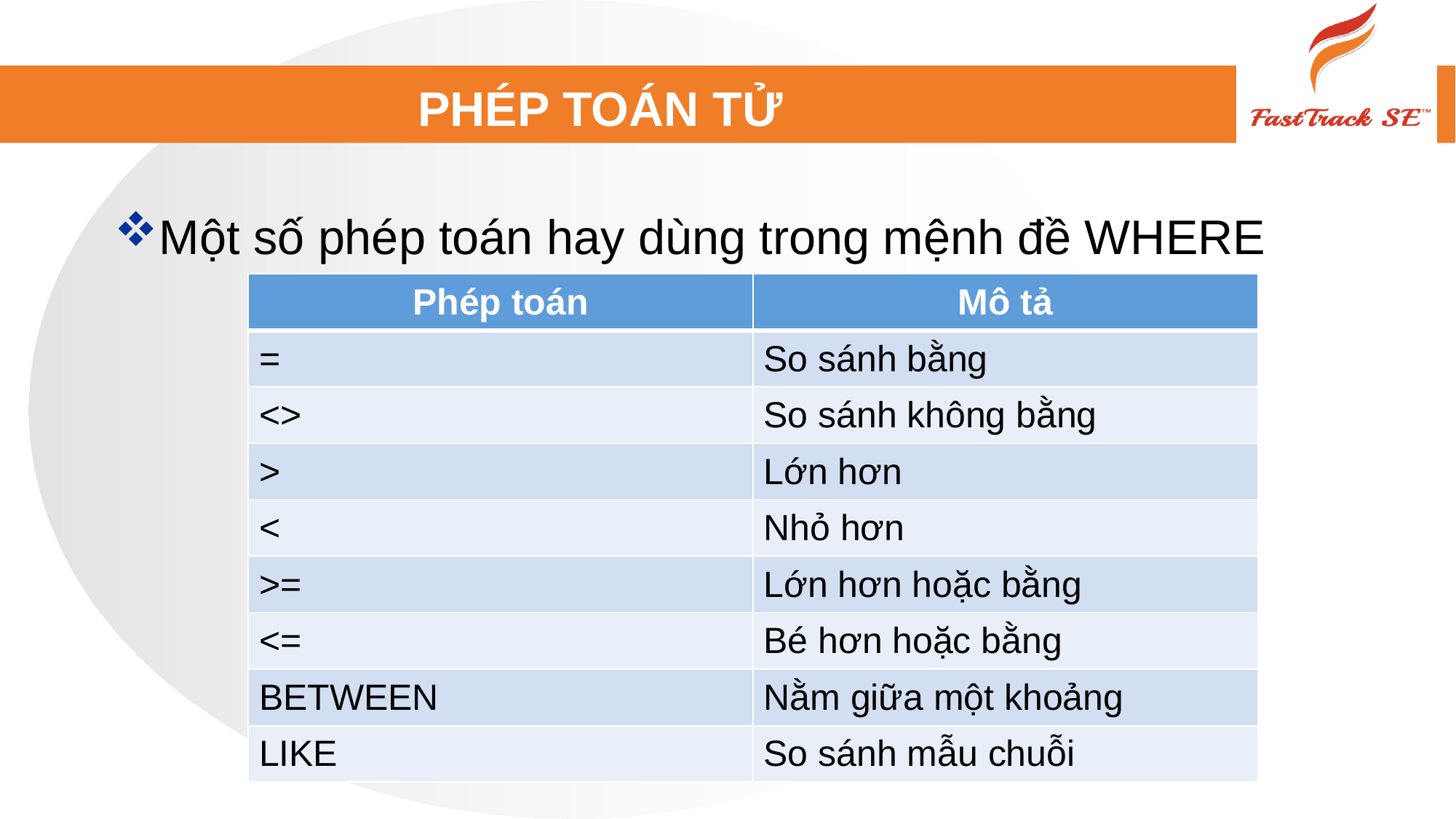

# PHÉP TOÁN TỬ
Một số phép toán hay dùng trong mệnh đề WHERE
| Phép toán | Mô tả |
| --- | --- |
| = | So sánh bằng |
| <> | So sánh không bằng |
| > | Lớn hơn |
| < | Nhỏ hơn |
| >= | Lớn hơn hoặc bằng |
| <= | Bé hơn hoặc bằng |
| BETWEEN | Nằm giữa một khoảng |
| LIKE | So sánh mẫu chuỗi |